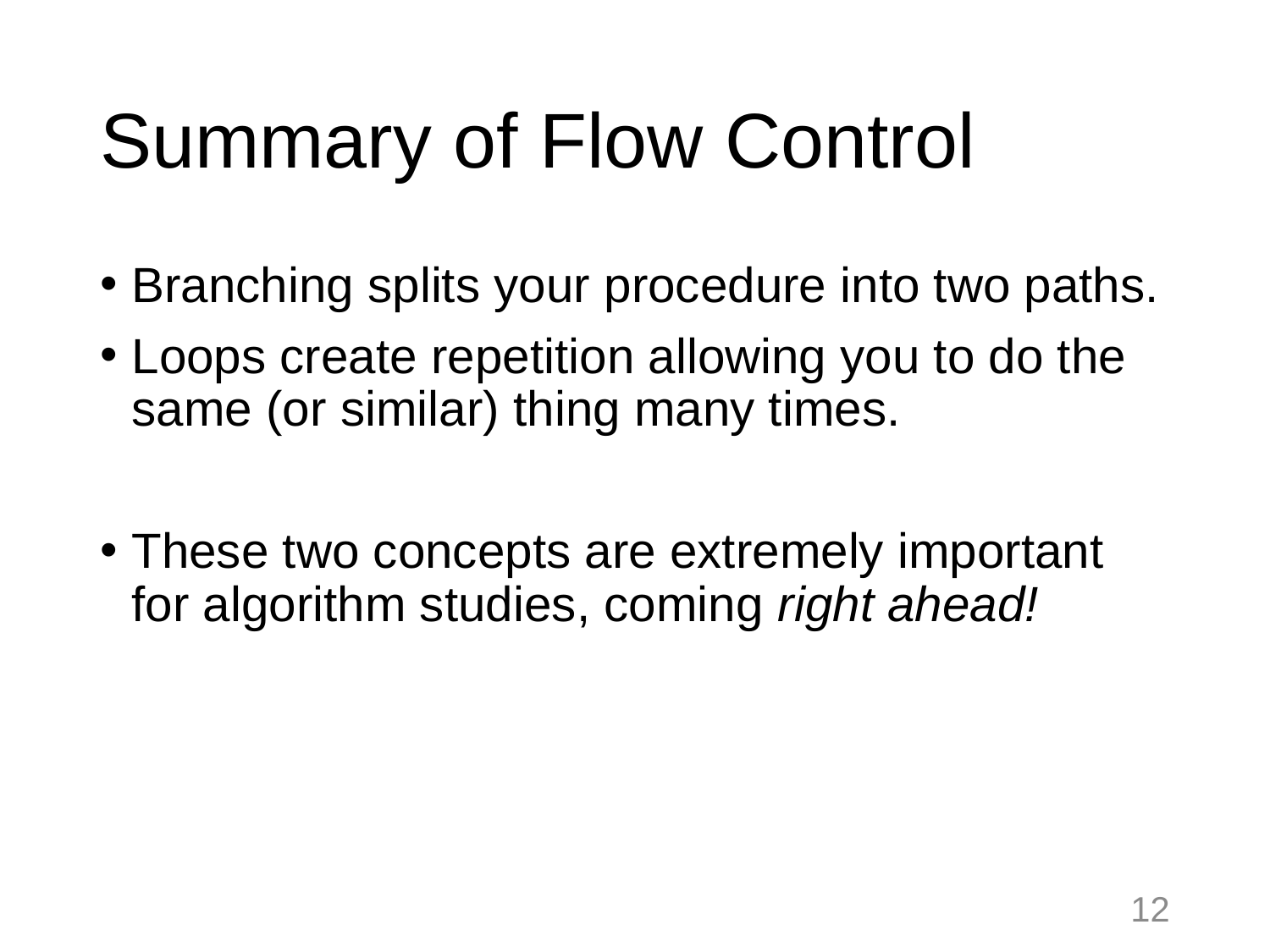

# Summary of Flow Control
Branching splits your procedure into two paths.
Loops create repetition allowing you to do the same (or similar) thing many times.

These two concepts are extremely important for algorithm studies, coming right ahead!

12